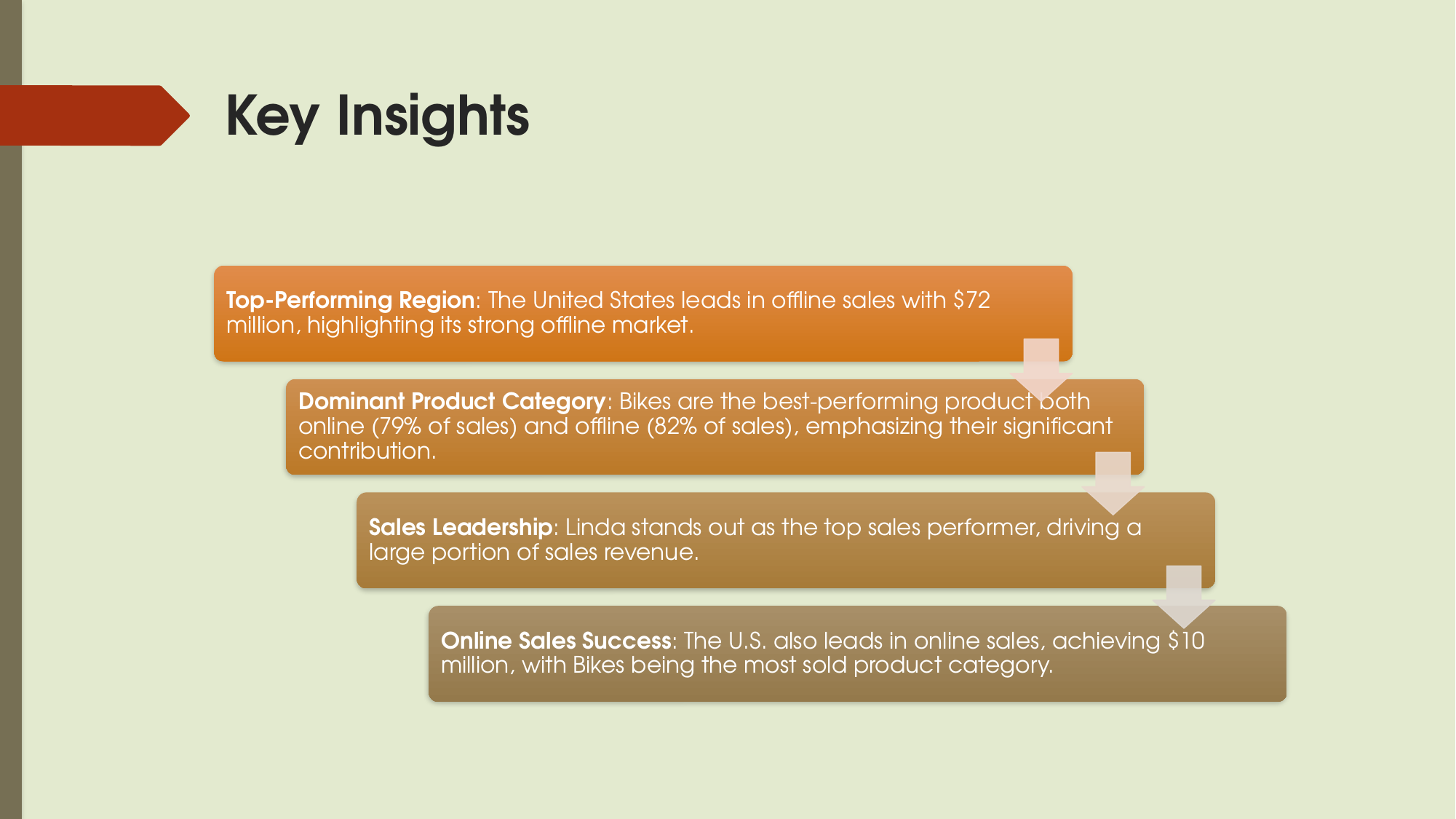

# Key Insights

Top-Performing Region: The United States leads in offline sales with $72 million, highlighting its strong offline market.
Dominant Product Category: Bikes are the best-performing product both online (79% of sales) and offline (82% of sales), emphasizing their significant contribution.
Sales Leadership: Linda stands out as the top sales performer, driving a large portion of sales revenue.
Online Sales Success: The U.S. also leads in online sales, achieving $10 million, with Bikes being the most sold product category.